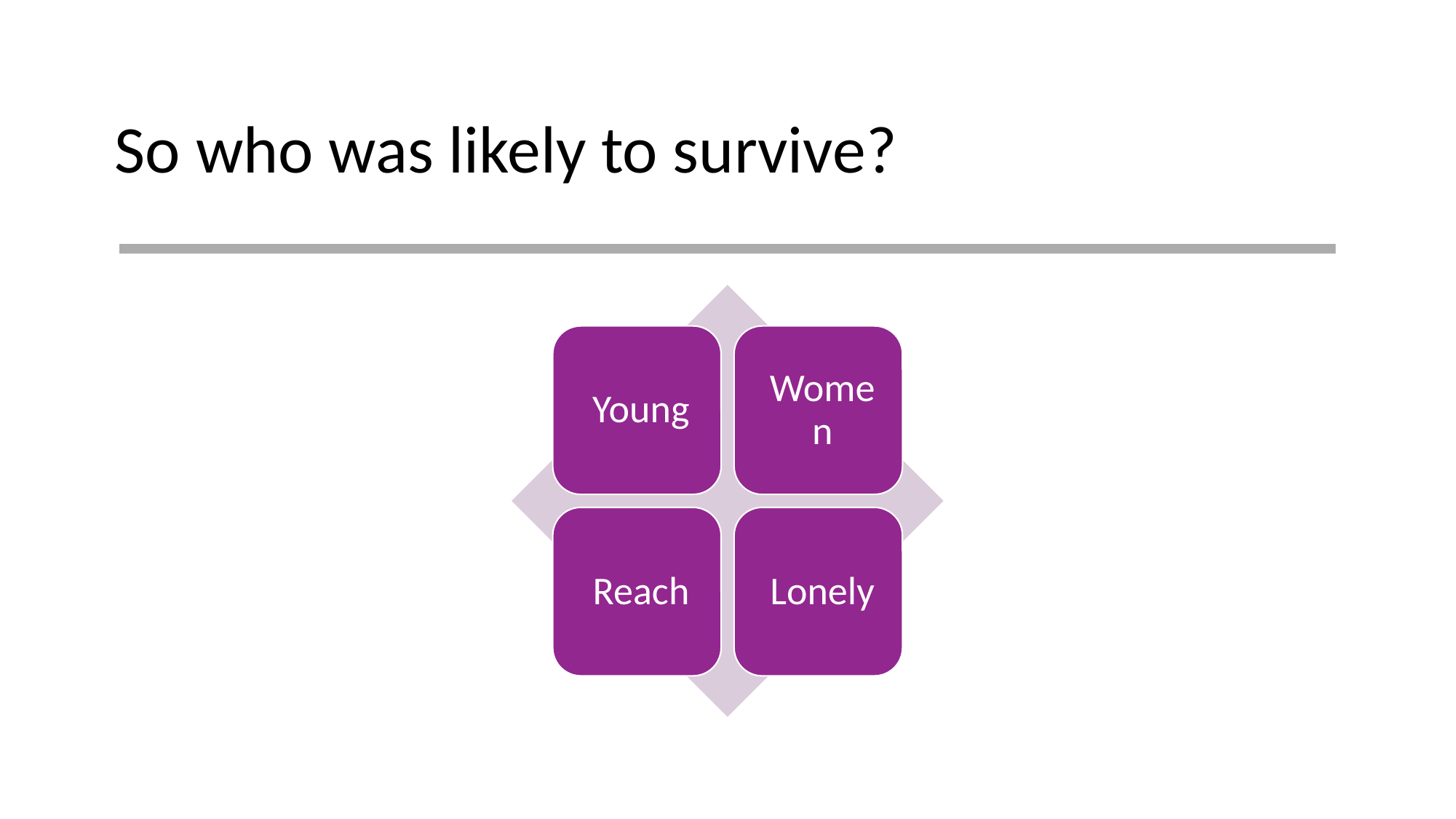

# So who was likely to survive?

Young
Women
Reach
Lonely